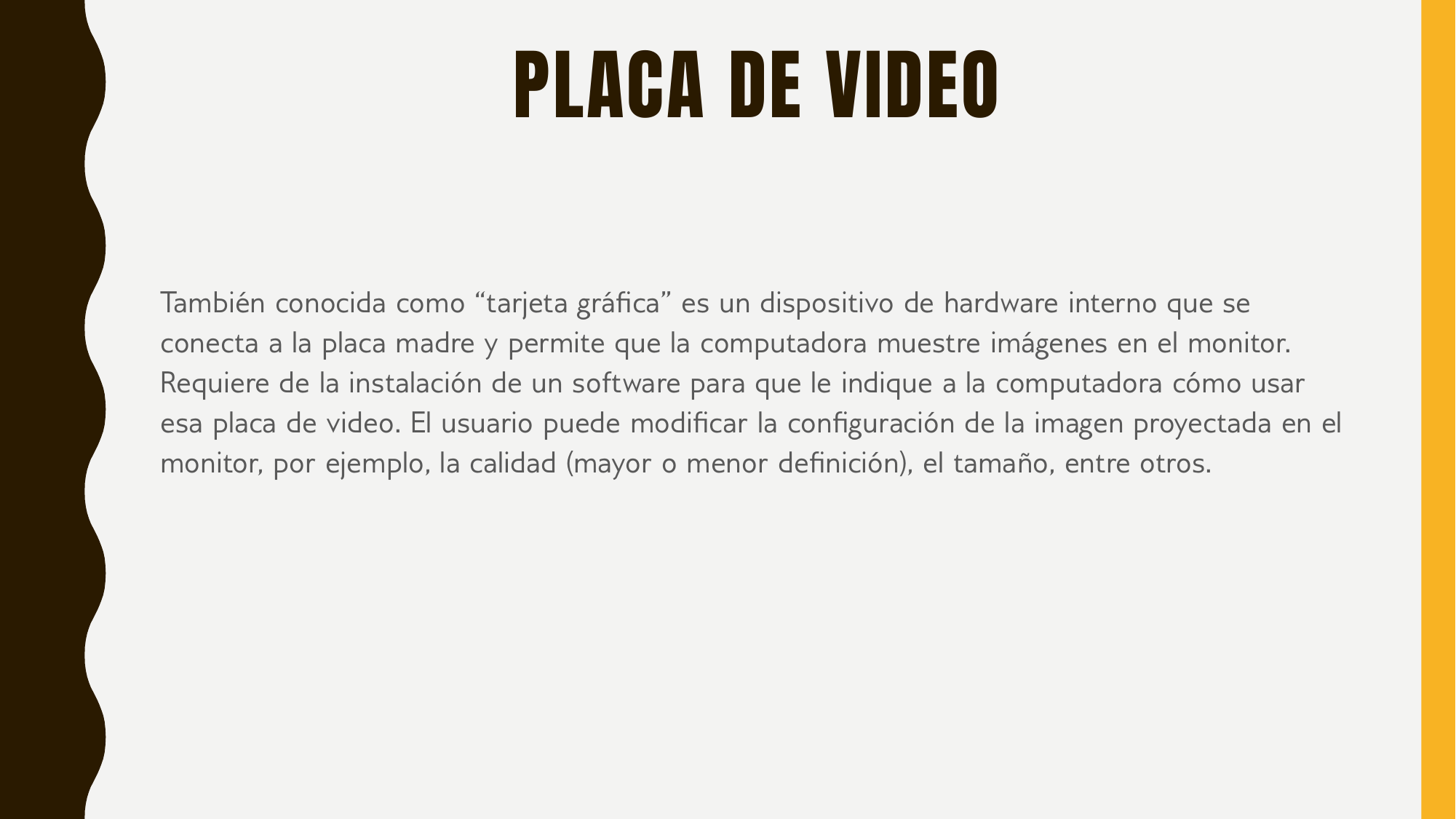

# Placa de video
También conocida como “tarjeta gráfica” es un dispositivo de hardware interno que se conecta a la placa madre y permite que la computadora muestre imágenes en el monitor. Requiere de la instalación de un software para que le indique a la computadora cómo usar esa placa de video. El usuario puede modificar la configuración de la imagen proyectada en el monitor, por ejemplo, la calidad (mayor o menor definición), el tamaño, entre otros.